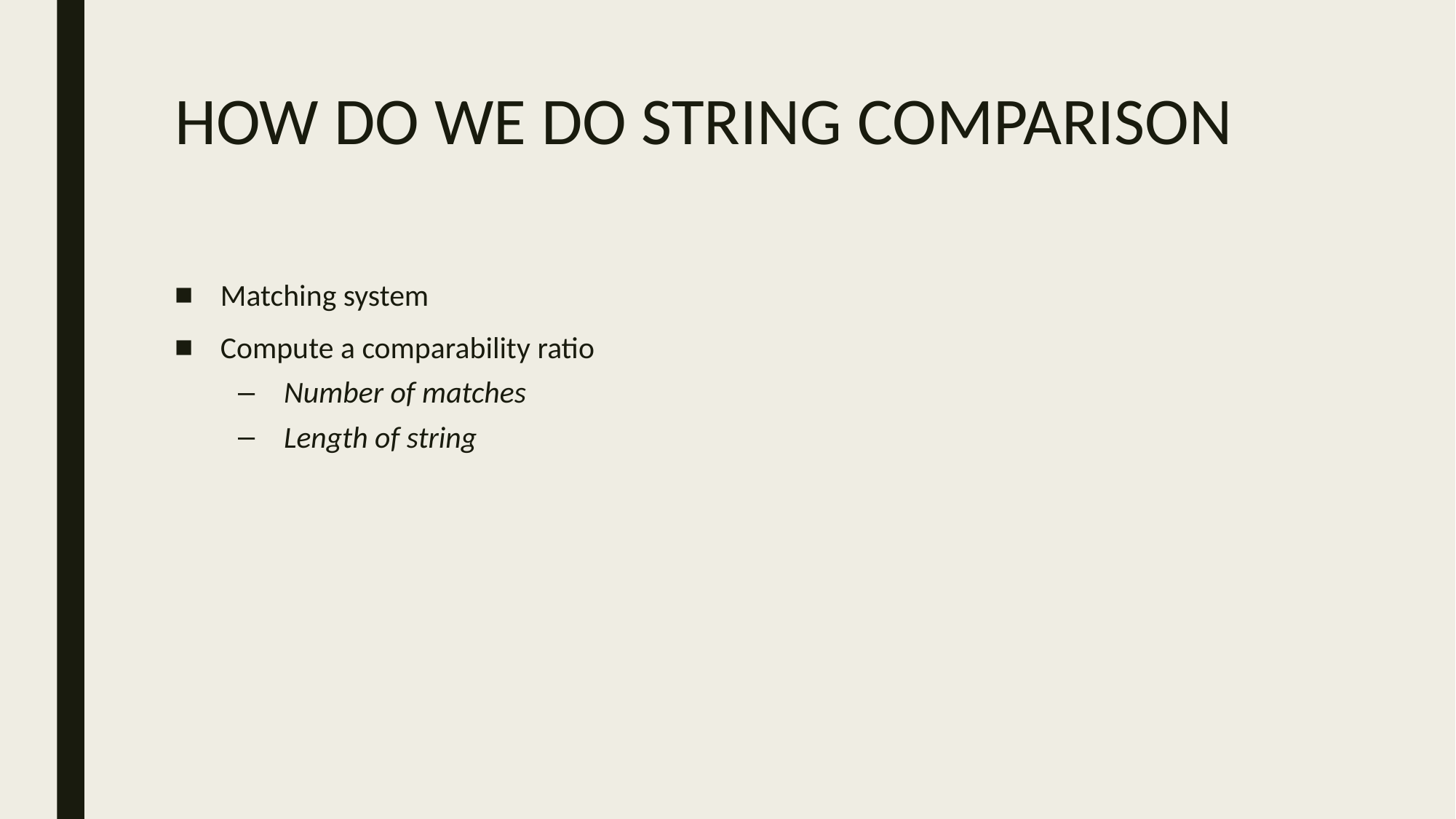

# HOW DO WE DO STRING COMPARISON
Matching system
Compute a comparability ratio
Number of matches
Length of string